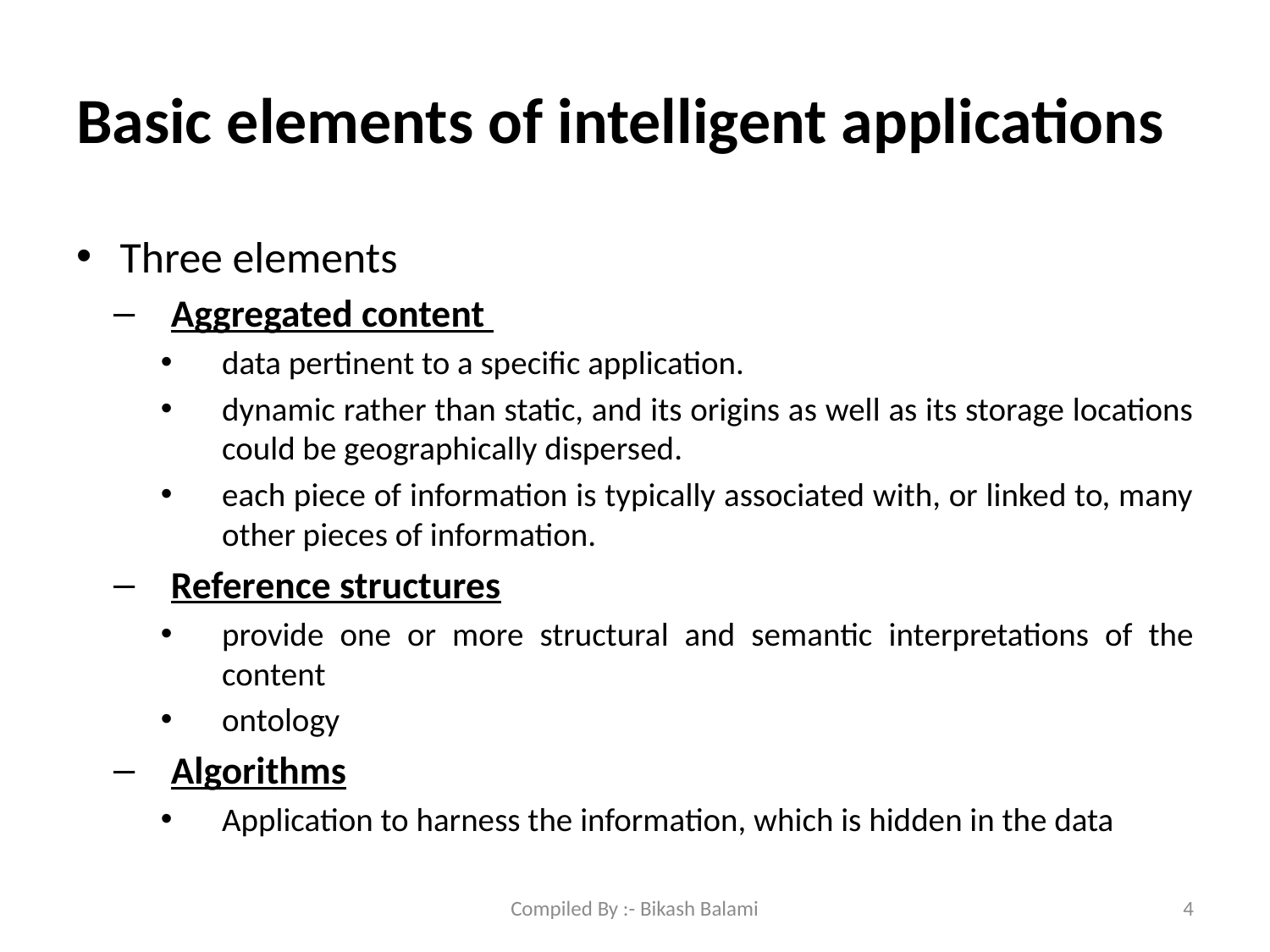

# Basic elements of intelligent applications
Three elements
Aggregated content
data pertinent to a specific application.
dynamic rather than static, and its origins as well as its storage locations could be geographically dispersed.
each piece of information is typically associated with, or linked to, many other pieces of information.
Reference structures
provide one or more structural and semantic interpretations of the content
ontology
Algorithms
Application to harness the information, which is hidden in the data

Compiled By :- Bikash Balami
4